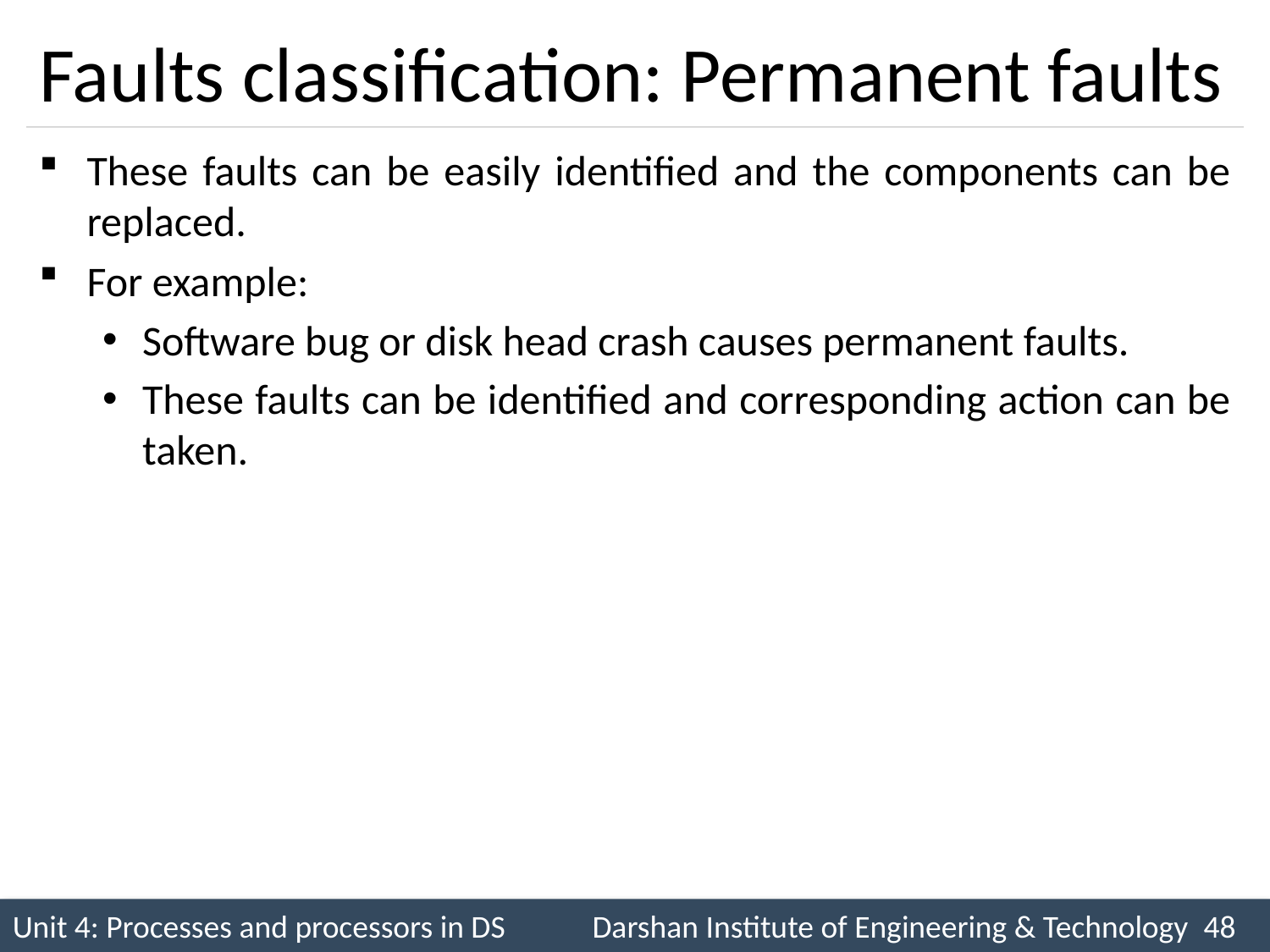

# Faults classification: Permanent faults
These faults can be easily identified and the components can be replaced.
For example:
Software bug or disk head crash causes permanent faults.
These faults can be identified and corresponding action can be taken.